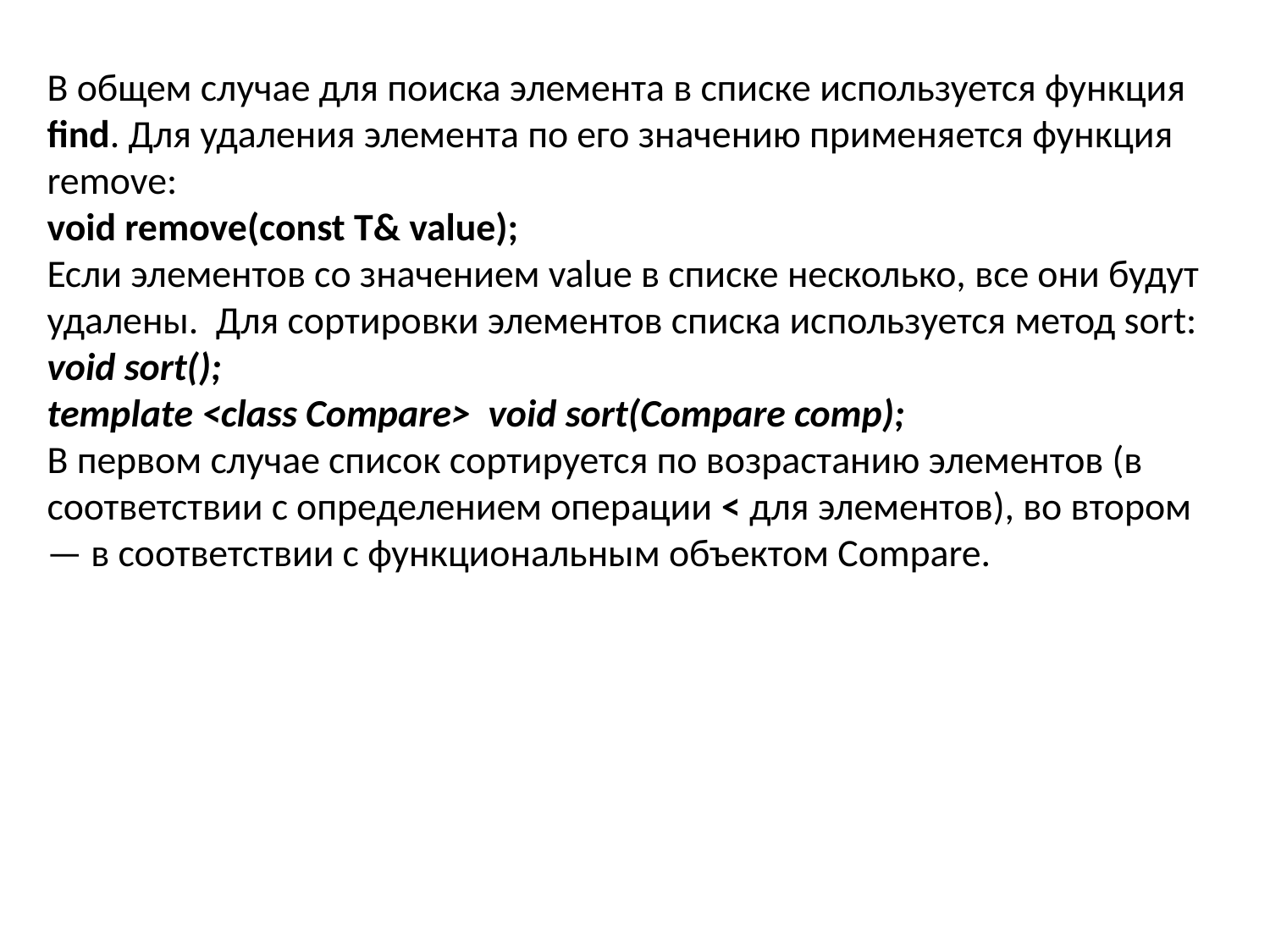

В общем случае для поиска элемента в списке используется функция find. Для удаления элемента по его значению применяется функция remove:
void remove(const Т& value);
Если элементов со значением value в списке несколько, все они будут удалены.  Для сортировки элементов списка используется метод sort: void sort();
template <class Compare>  void sort(Compare comp);
В первом случае список сортируется по возрастанию элементов (в соответствии с определением операции < для элементов), во втором — в соответствии с функциональным объектом Compare.